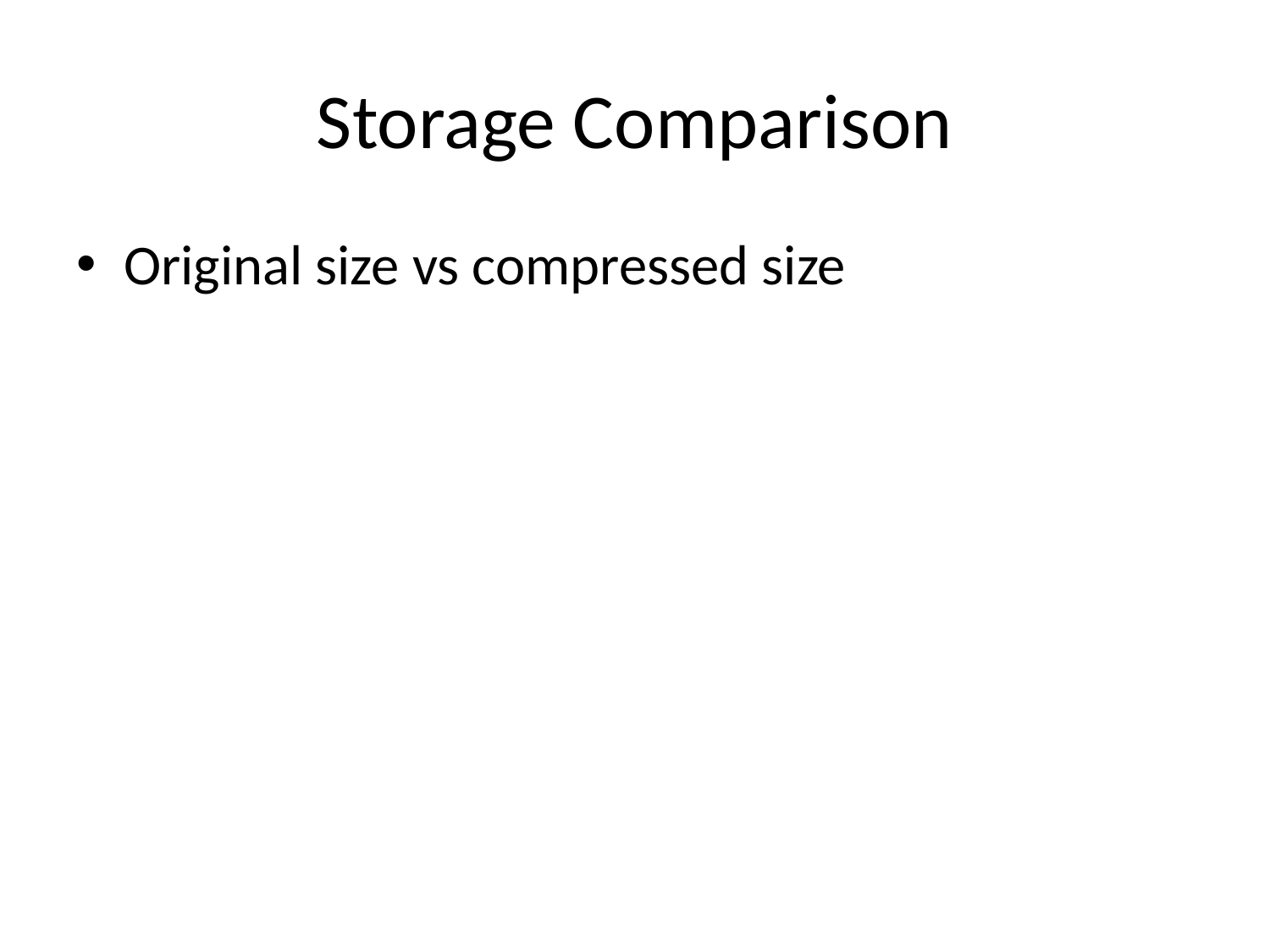

# Storage Comparison
Original size vs compressed size